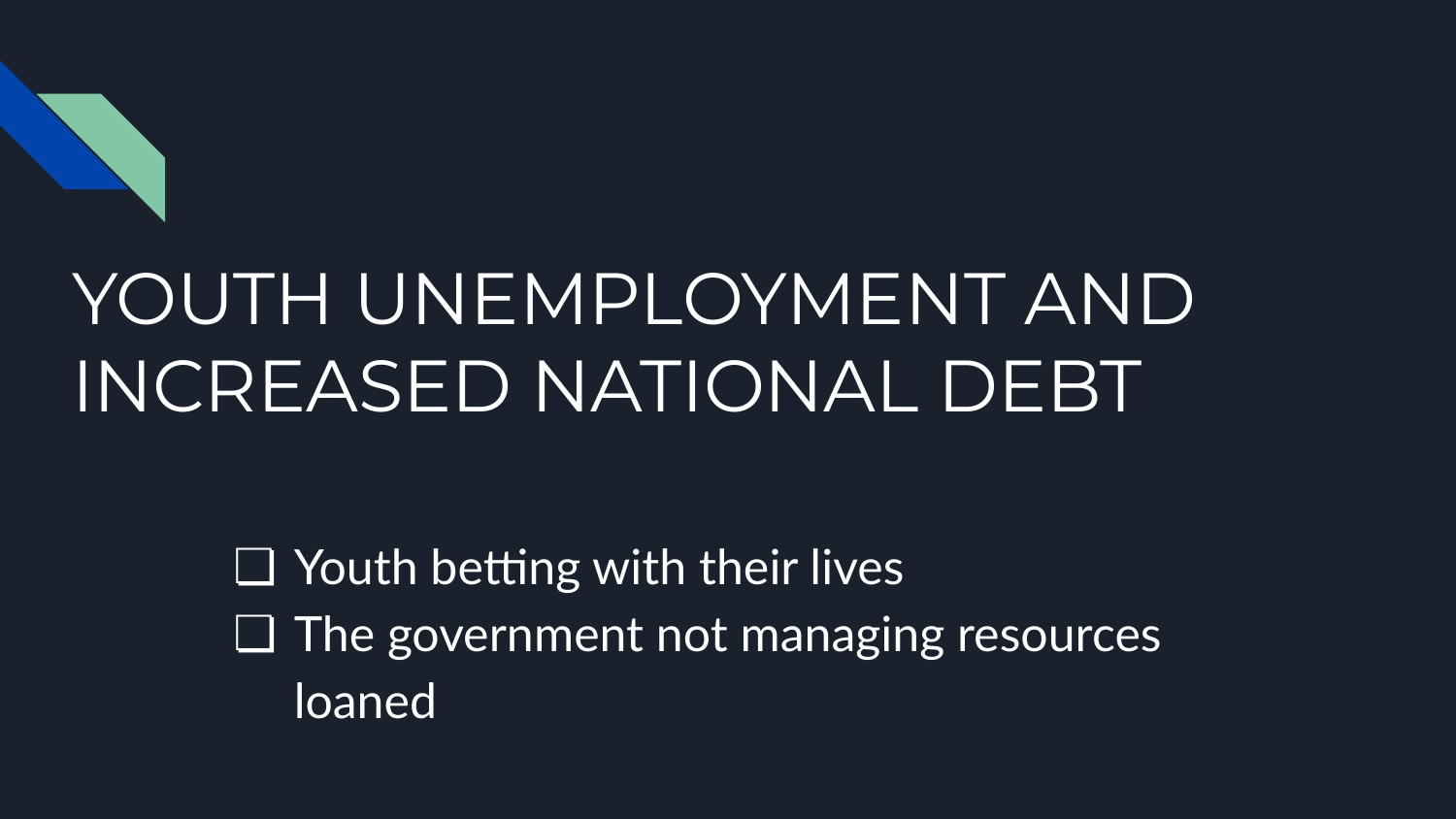

# YOUTH UNEMPLOYMENT AND
INCREASED NATIONAL DEBT
Youth betting with their lives
The government not managing resources loaned